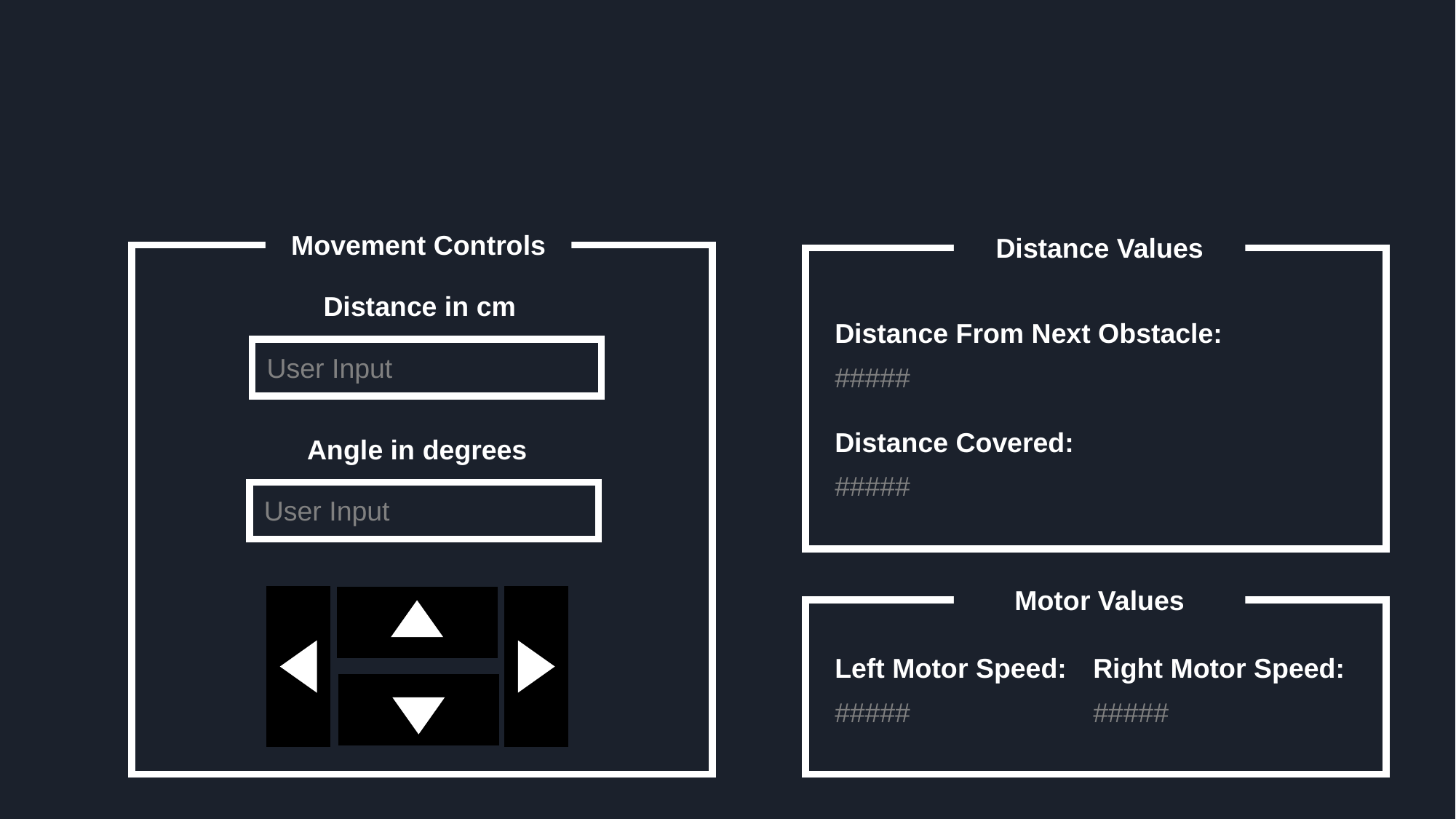

Movement Controls
Distance Values

Distance in cm

User Input
Distance From Next Obstacle:
#####
Distance Covered:
Angle in degrees

User Input
#####

Motor Values

Left Motor Speed:
Right Motor Speed:
#####
#####